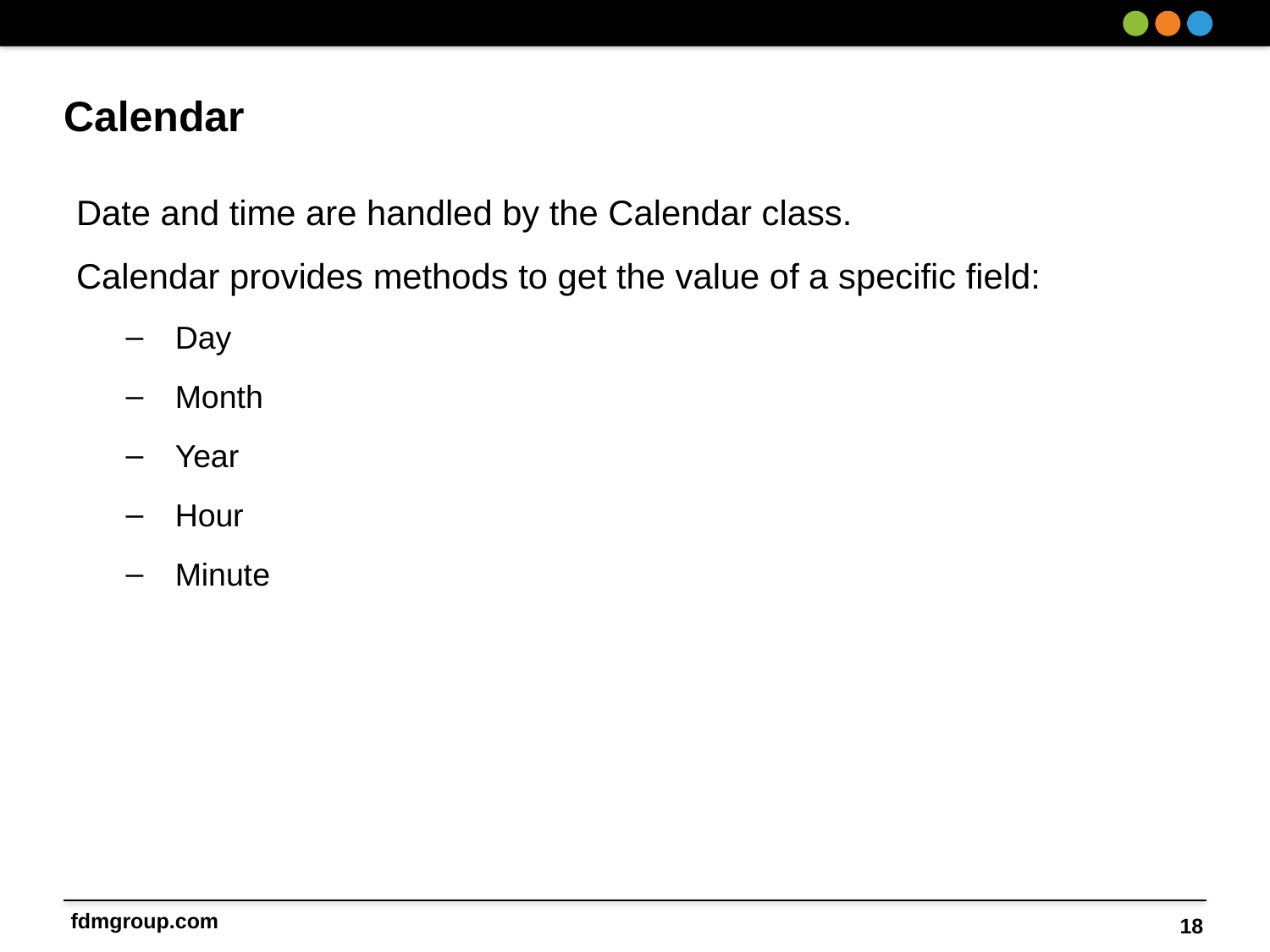

# Calendar
Date and time are handled by the Calendar class.
Calendar provides methods to get the value of a specific field:
Day
Month
Year
Hour
Minute
18